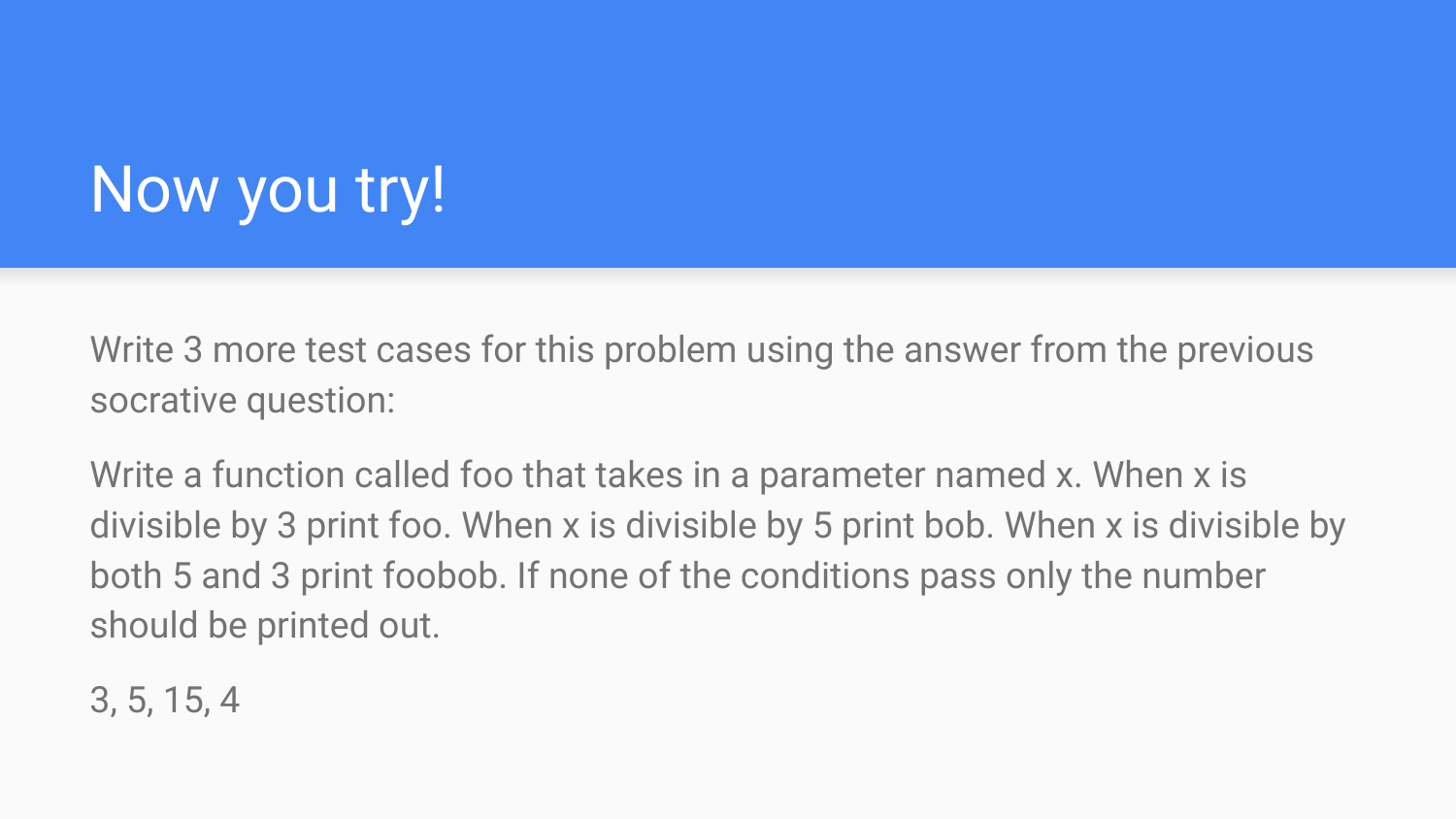

# Now you try!
Write 3 more test cases for this problem using the answer from the previous socrative question:
Write a function called foo that takes in a parameter named x. When x is divisible by 3 print foo. When x is divisible by 5 print bob. When x is divisible by both 5 and 3 print foobob. If none of the conditions pass only the number should be printed out.
3, 5, 15, 4